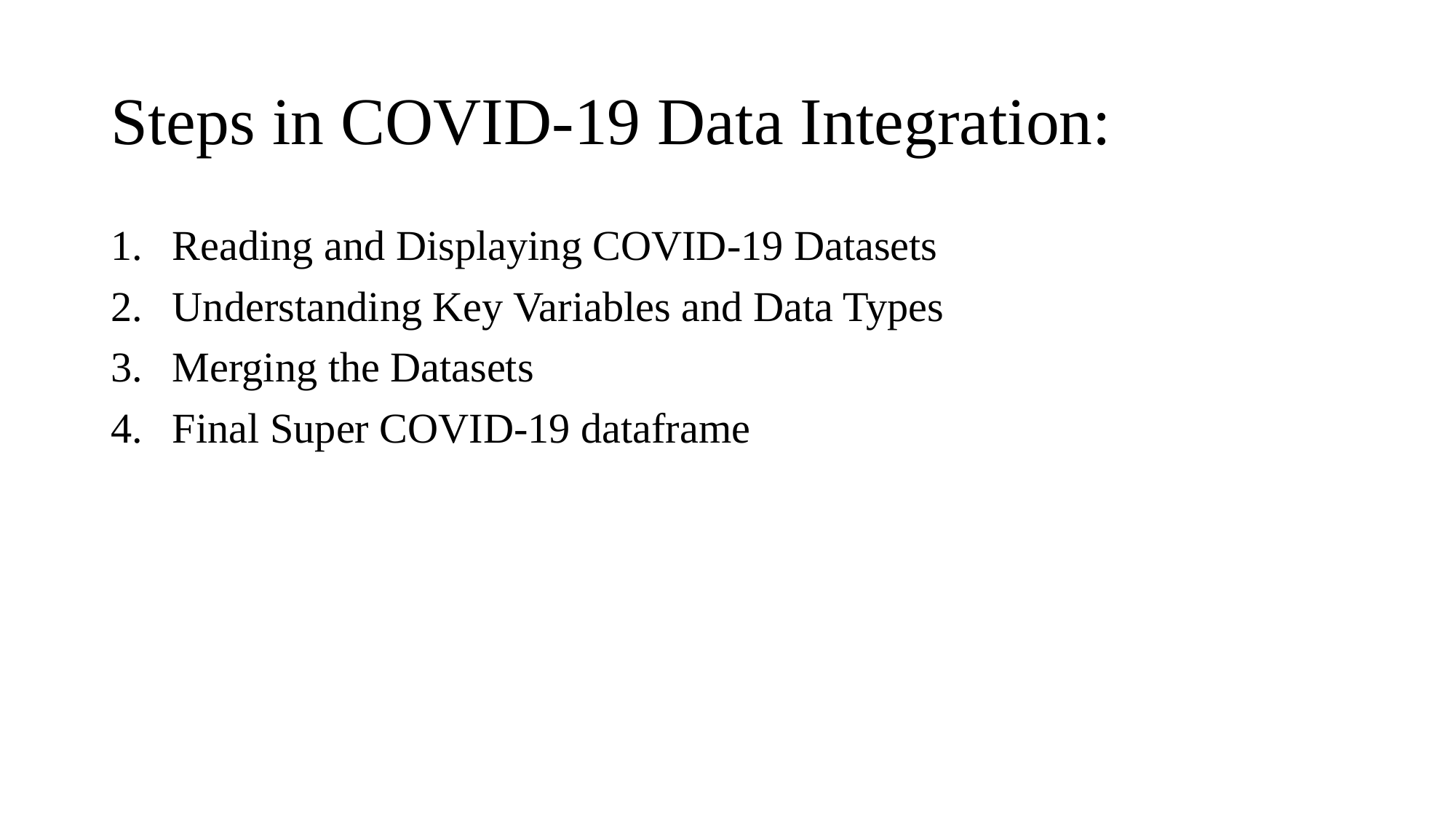

# Steps in COVID-19 Data Integration:
Reading and Displaying COVID-19 Datasets
Understanding Key Variables and Data Types
Merging the Datasets
Final Super COVID-19 dataframe